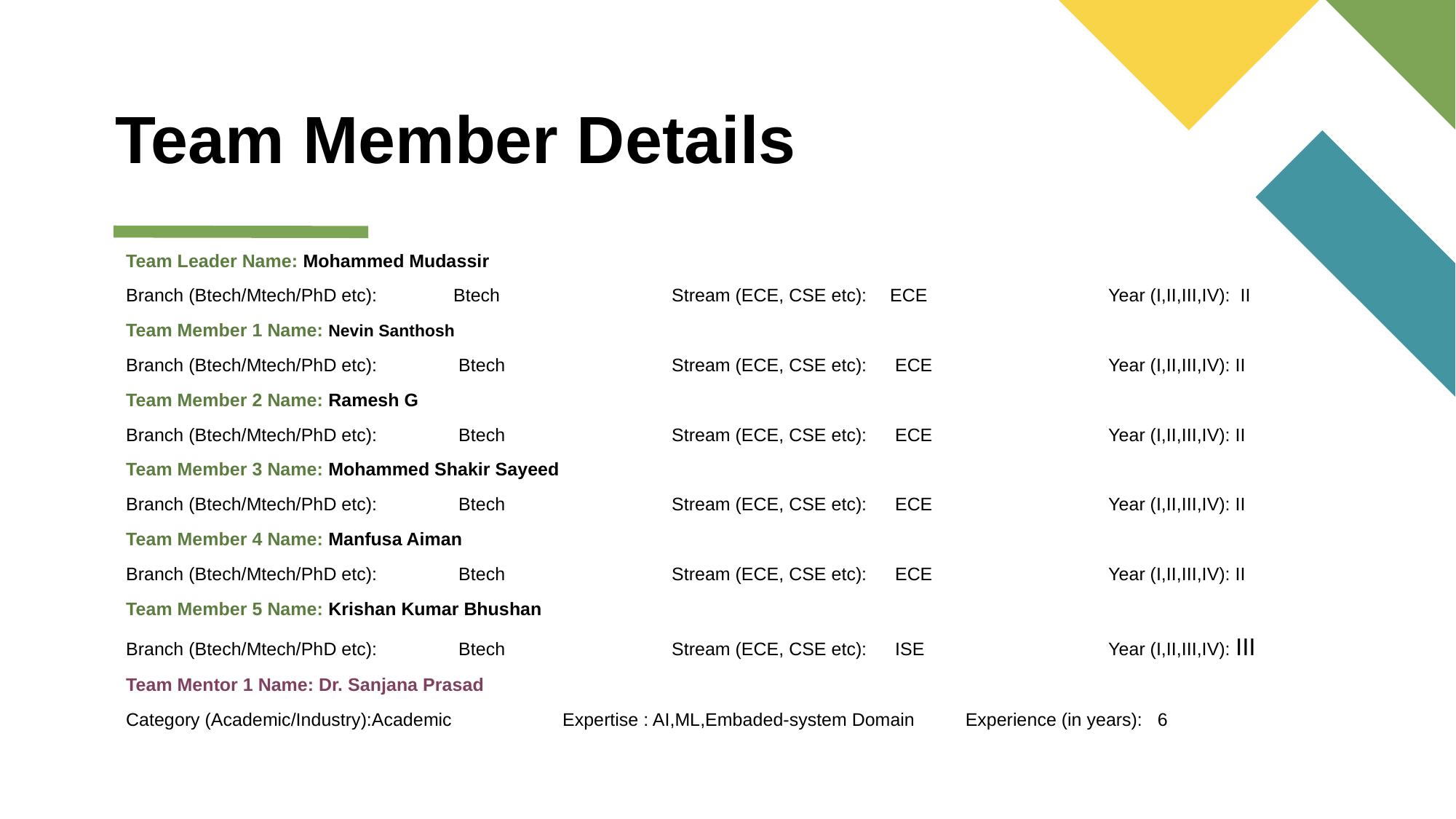

# Team Member Details
Team Leader Name: Mohammed Mudassir
Branch (Btech/Mtech/PhD etc):	Btech		Stream (ECE, CSE etc):	ECE		Year (I,II,III,IV):  II
Team Member 1 Name: Nevin Santhosh
Branch (Btech/Mtech/PhD etc):	 Btech 		Stream (ECE, CSE etc):	 ECE 		Year (I,II,III,IV): II
Team Member 2 Name: Ramesh G
Branch (Btech/Mtech/PhD etc):	 Btech 		Stream (ECE, CSE etc):	 ECE 		Year (I,II,III,IV): II
Team Member 3 Name: Mohammed Shakir Sayeed
Branch (Btech/Mtech/PhD etc):	 Btech 		Stream (ECE, CSE etc):	 ECE 		Year (I,II,III,IV): II
Team Member 4 Name: Manfusa Aiman
Branch (Btech/Mtech/PhD etc):	 Btech 		Stream (ECE, CSE etc):	 ECE 		Year (I,II,III,IV): II
Team Member 5 Name: Krishan Kumar Bhushan
Branch (Btech/Mtech/PhD etc):	 Btech 		Stream (ECE, CSE etc):	 ISE		Year (I,II,III,IV): III
Team Mentor 1 Name: Dr. Sanjana Prasad
Category (Academic/Industry):Academic		Expertise : AI,ML,Embaded-system Domain          Experience (in years):   6